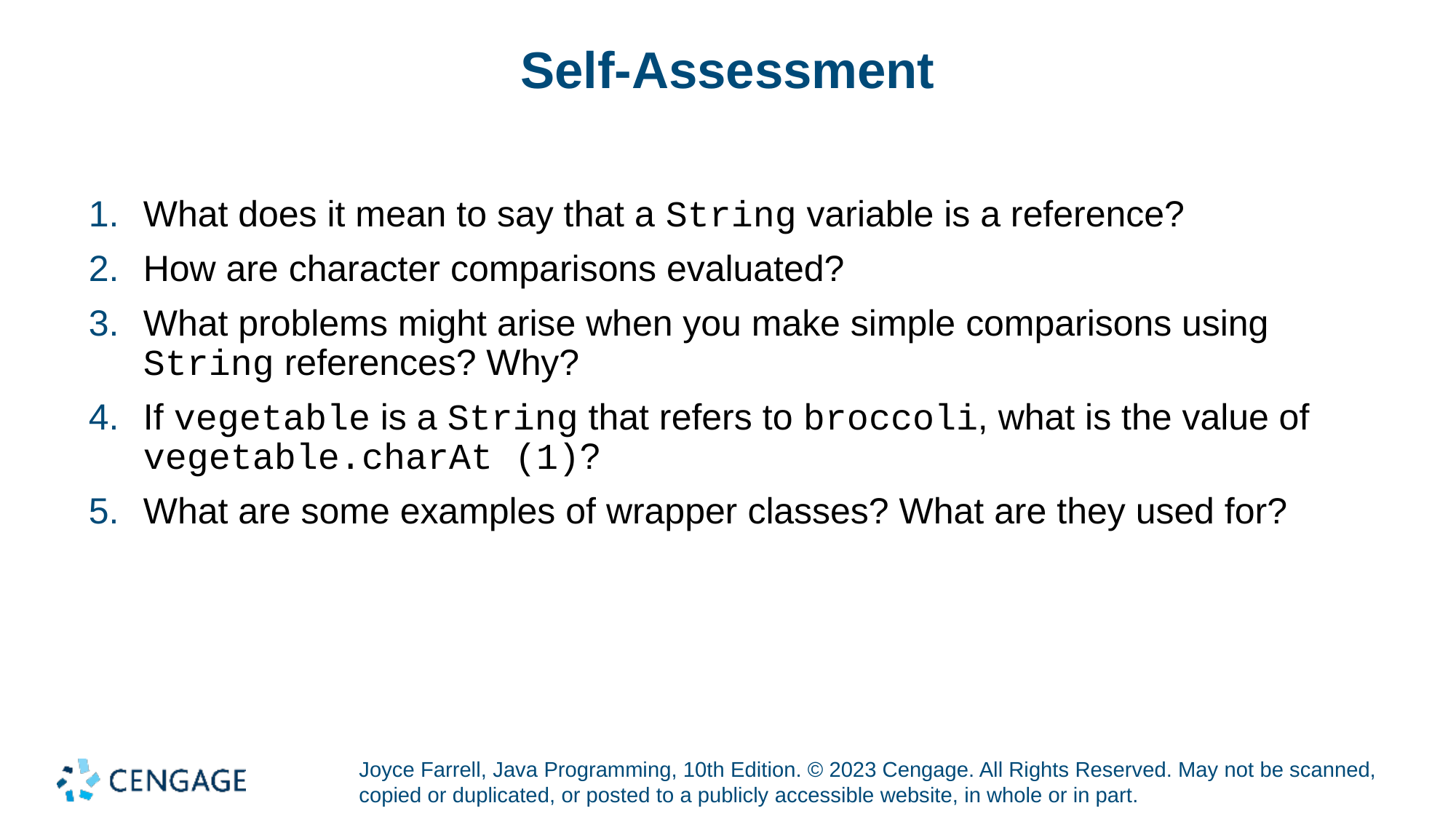

# Self-Assessment
What does it mean to say that a String variable is a reference?
How are character comparisons evaluated?
What problems might arise when you make simple comparisons using String references? Why?
If vegetable is a String that refers to broccoli, what is the value of vegetable.charAt (1)?
What are some examples of wrapper classes? What are they used for?